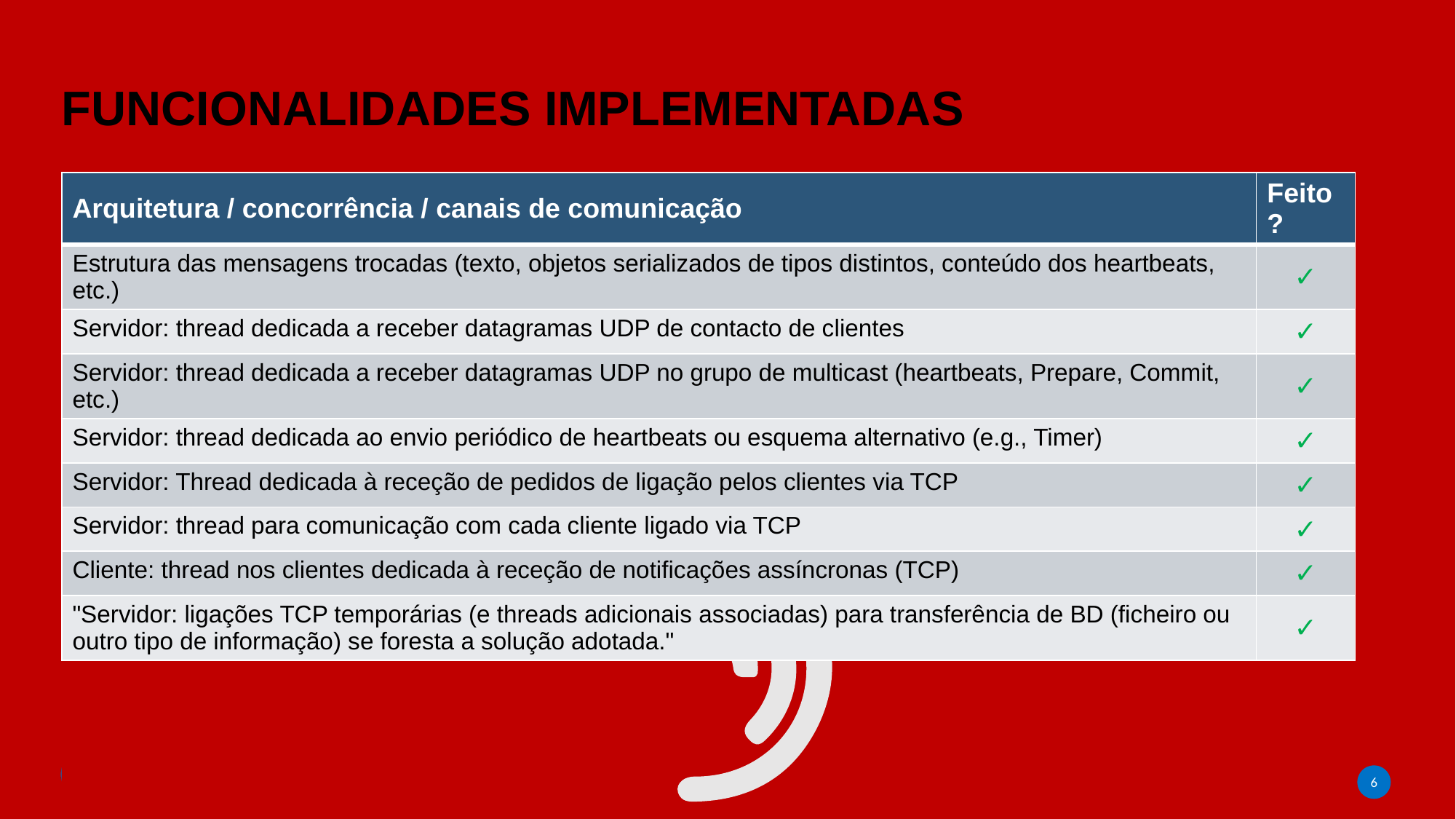

# FUNCIONALIDADES IMPLEMENTADAS
| Arquitetura / concorrência / canais de comunicação | Feito ? |
| --- | --- |
| Estrutura das mensagens trocadas (texto, objetos serializados de tipos distintos, conteúdo dos heartbeats, etc.) | ✓ |
| Servidor: thread dedicada a receber datagramas UDP de contacto de clientes | ✓ |
| Servidor: thread dedicada a receber datagramas UDP no grupo de multicast (heartbeats, Prepare, Commit, etc.) | ✓ |
| Servidor: thread dedicada ao envio periódico de heartbeats ou esquema alternativo (e.g., Timer) | ✓ |
| Servidor: Thread dedicada à receção de pedidos de ligação pelos clientes via TCP | ✓ |
| Servidor: thread para comunicação com cada cliente ligado via TCP | ✓ |
| Cliente: thread nos clientes dedicada à receção de notificações assíncronas (TCP) | ✓ |
| "Servidor: ligações TCP temporárias (e threads adicionais associadas) para transferência de BD (ficheiro ou outro tipo de informação) se foresta a solução adotada." | ✓ |

6